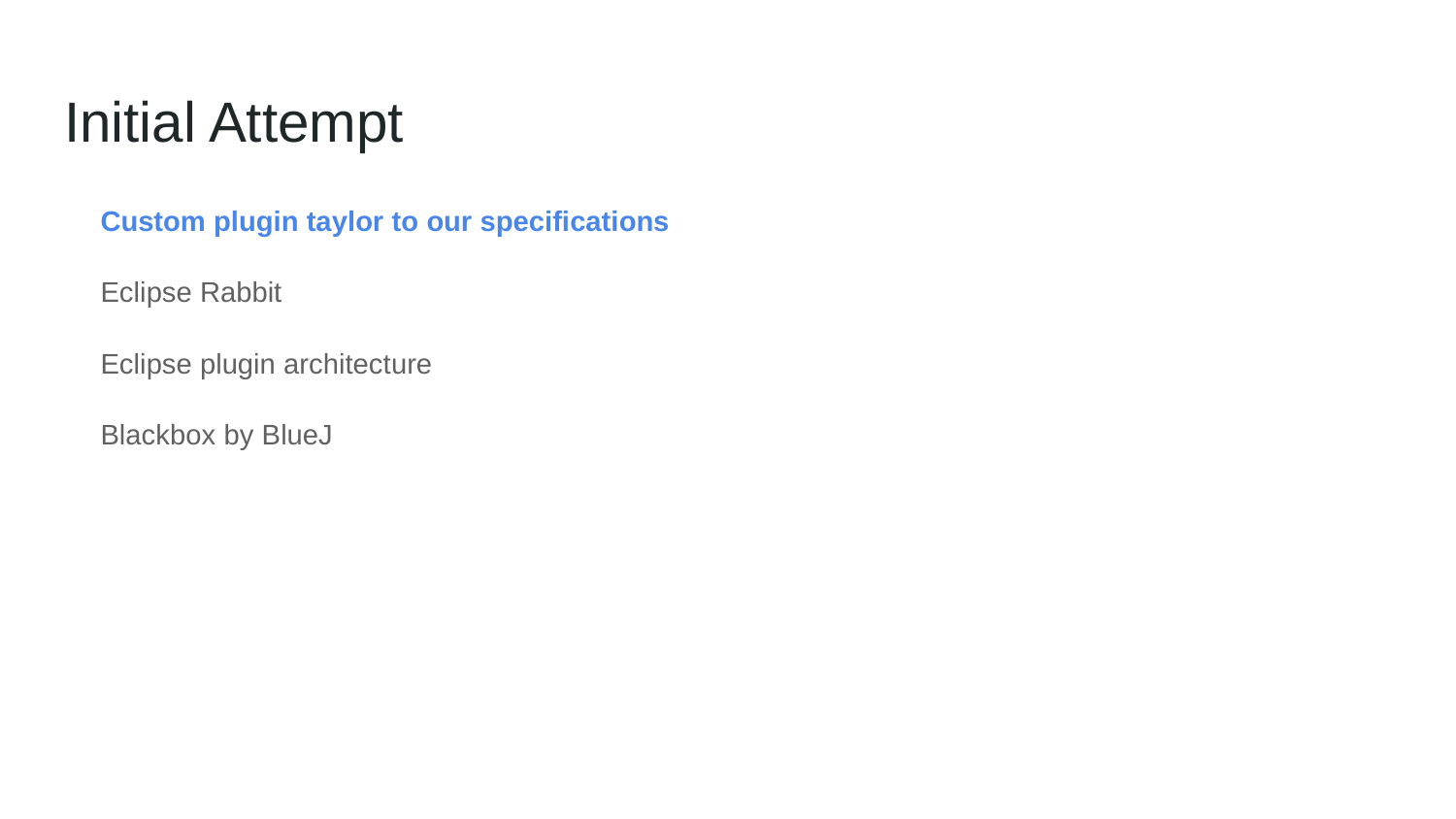

# Initial Attempt
Custom plugin taylor to our specifications
Eclipse Rabbit
Eclipse plugin architecture
Blackbox by BlueJ